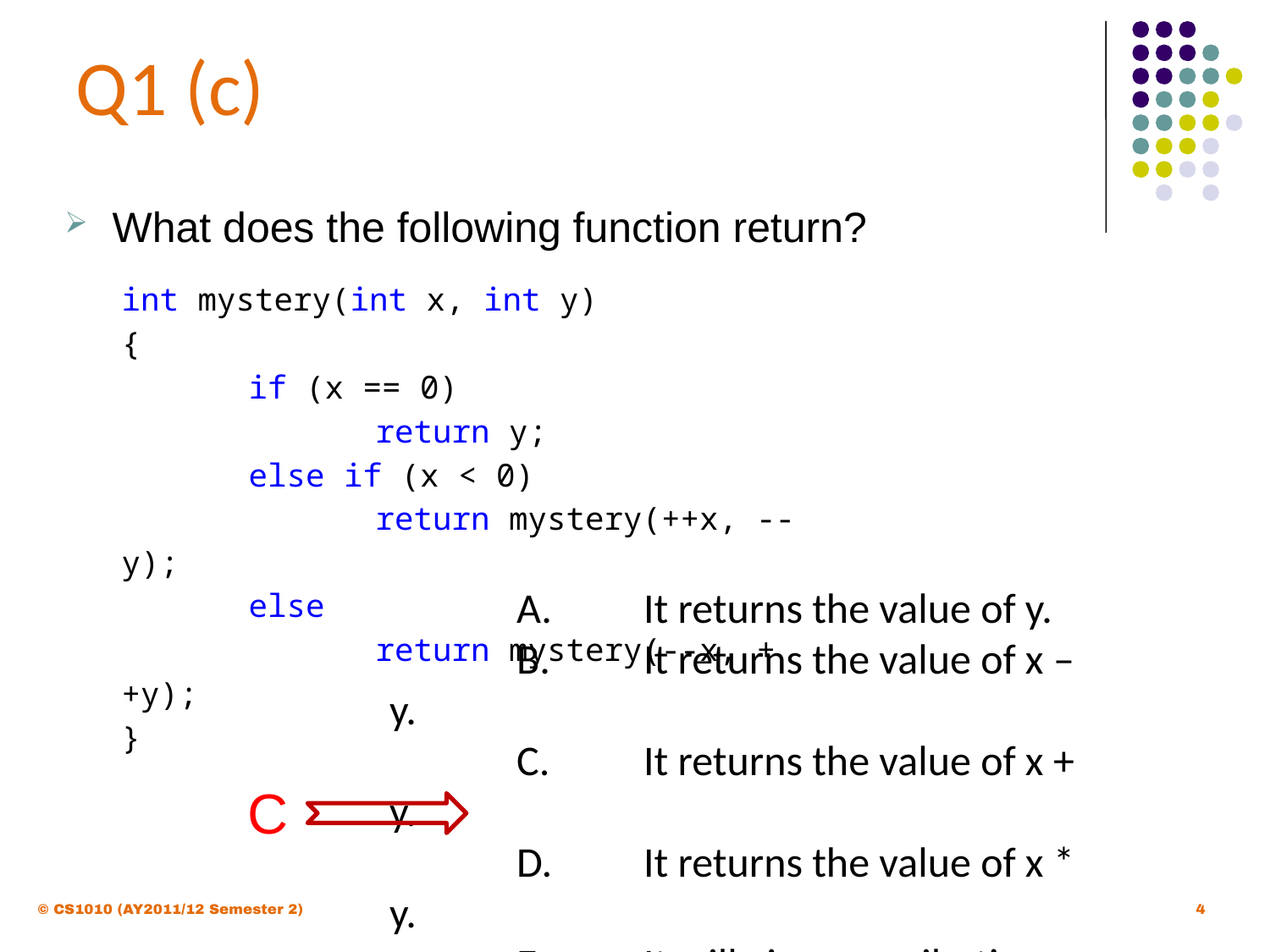

Q1 (c)
What does the following function return?
int mystery(int x, int y)
{
	if (x == 0)
		return y;
	else if (x < 0)
		return mystery(++x, --y);
	else
		return mystery(--x, ++y);
}

	A.	It returns the value of y.
	B.	It returns the value of x – y.
	C.	It returns the value of x + y.
	D.	It returns the value of x * y.
	E.	It will give compile-time error.
C

4
© CS1010 (AY2011/12 Semester 2)